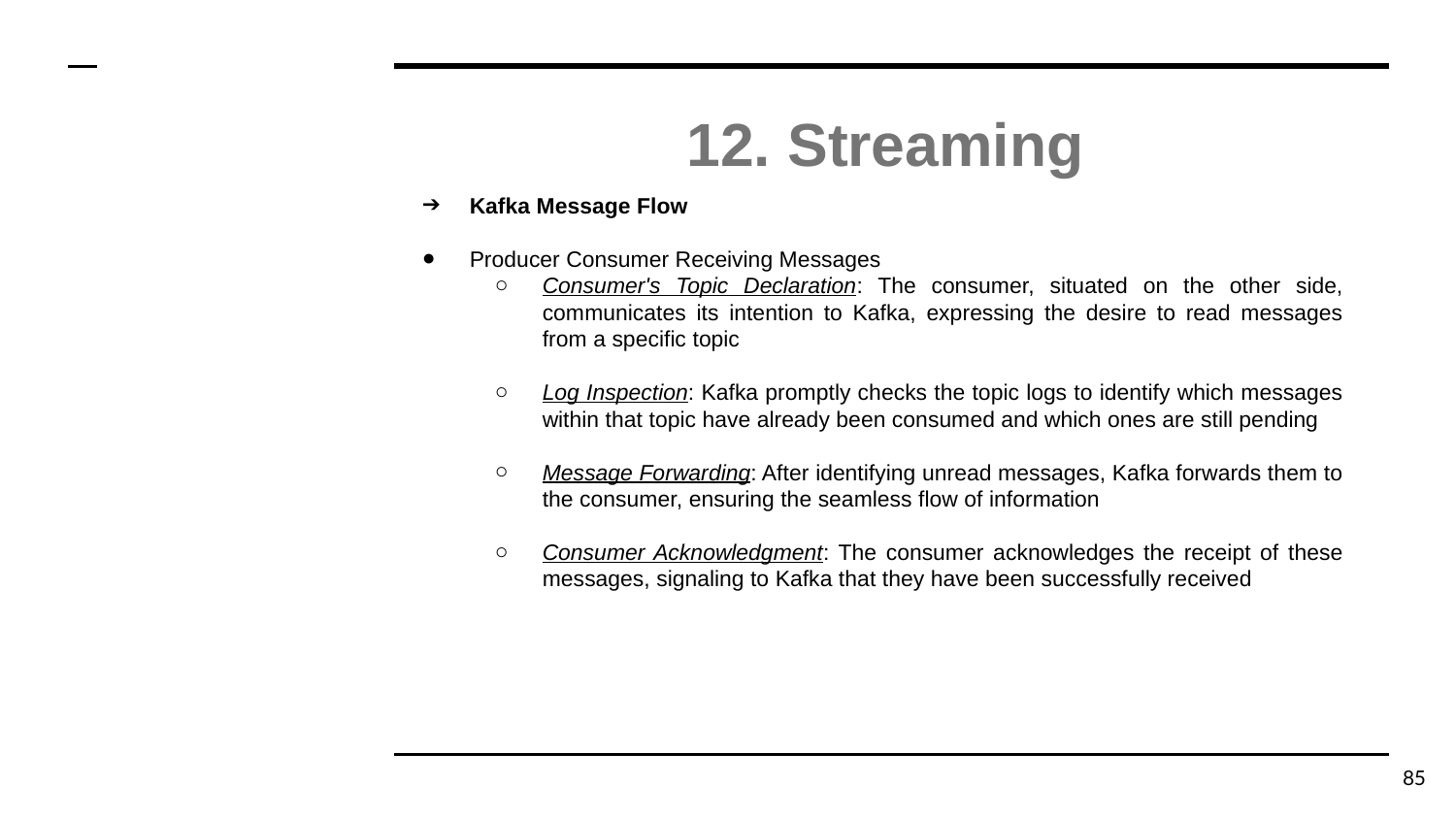

# 12. Streaming
Kafka Message Flow
Producer Consumer Receiving Messages
Consumer's Topic Declaration: The consumer, situated on the other side, communicates its intention to Kafka, expressing the desire to read messages from a specific topic

Log Inspection: Kafka promptly checks the topic logs to identify which messages within that topic have already been consumed and which ones are still pending

Message Forwarding: After identifying unread messages, Kafka forwards them to the consumer, ensuring the seamless flow of information

Consumer Acknowledgment: The consumer acknowledges the receipt of these messages, signaling to Kafka that they have been successfully received
85